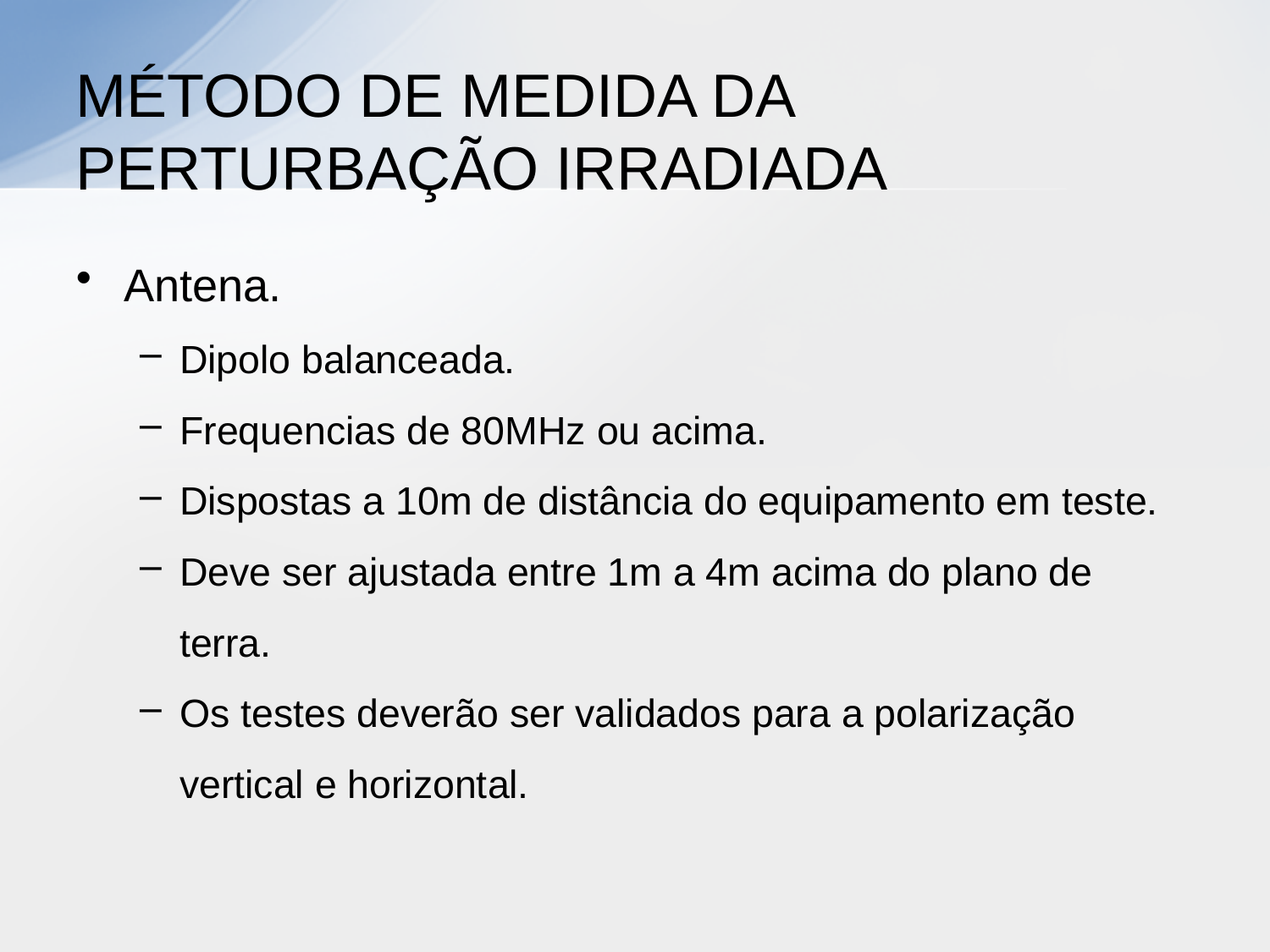

# MÉTODO DE MEDIDA DA PERTURBAÇÃO IRRADIADA
Antena.
Dipolo balanceada.
Frequencias de 80MHz ou acima.
Dispostas a 10m de distância do equipamento em teste.
Deve ser ajustada entre 1m a 4m acima do plano de terra.
Os testes deverão ser validados para a polarização vertical e horizontal.